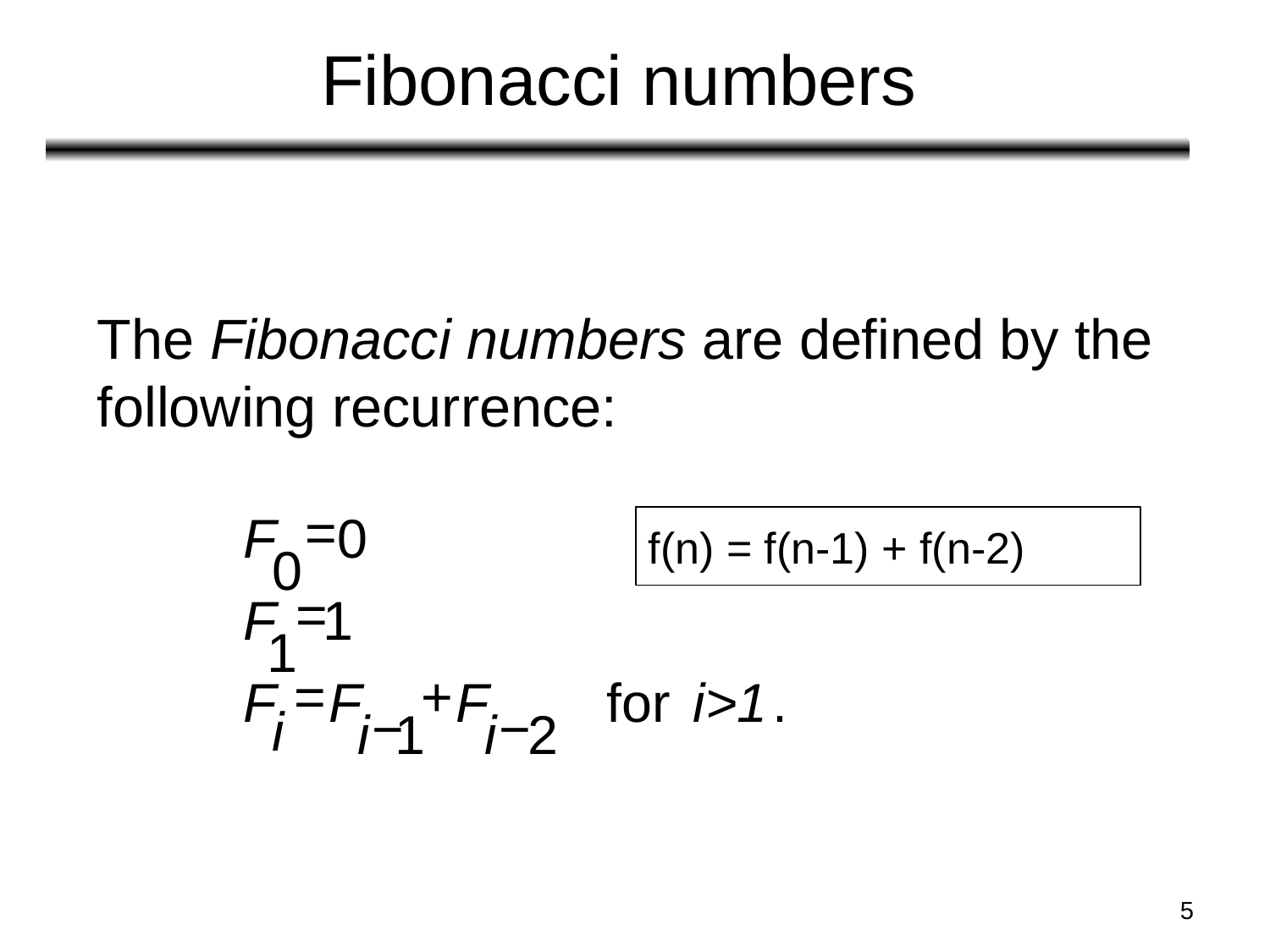

# Fibonacci numbers
The Fibonacci numbers are defined by the following recurrence:

=
F
0
0
=
F
1
1
=
+

F
F
F

for
i>1

.
−
−
i
i
1
i
2
f(n) = f(n-1) + f(n-2)

5